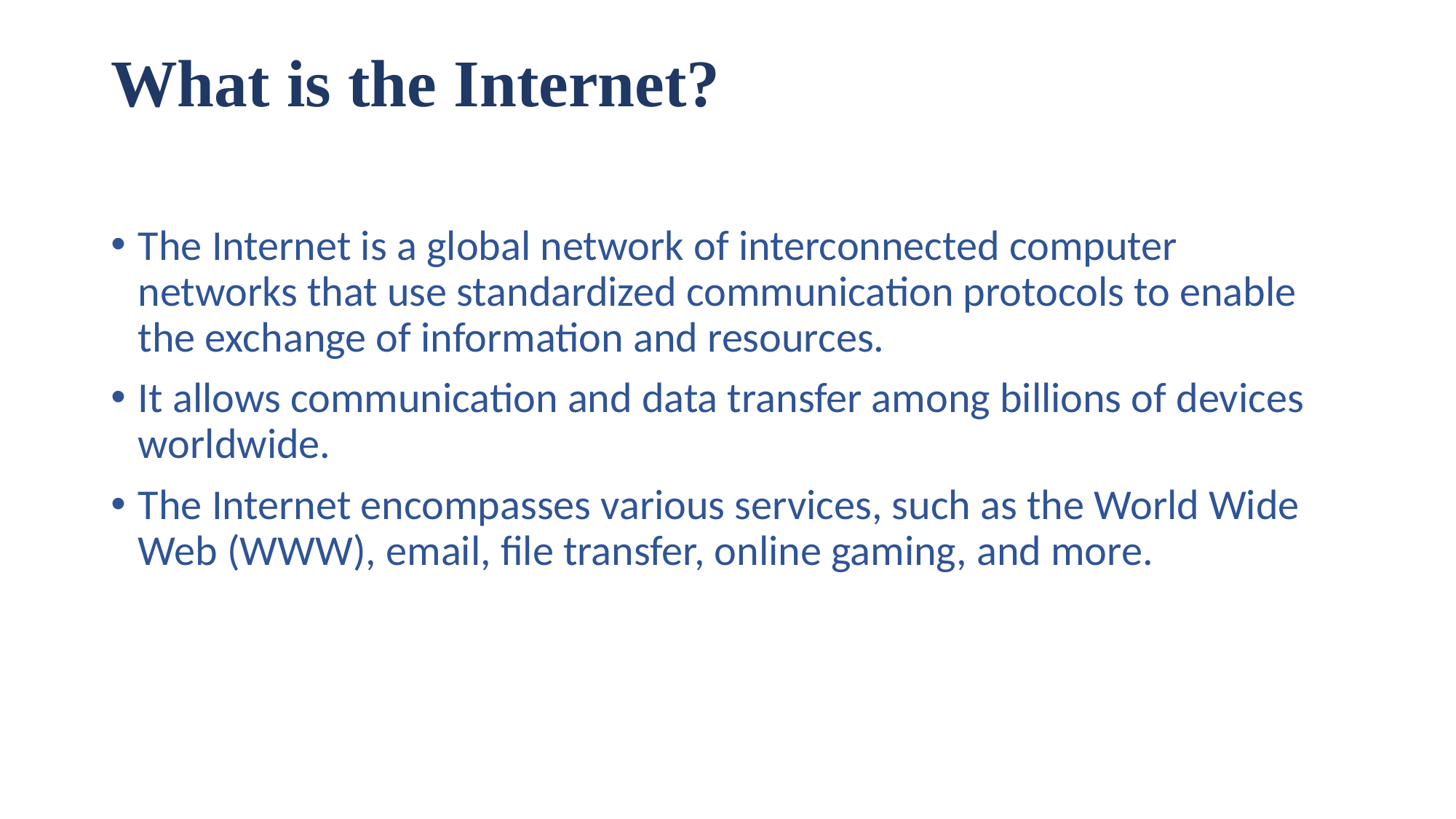

# What is the Internet?
The Internet is a global network of interconnected computer networks that use standardized communication protocols to enable the exchange of information and resources.
It allows communication and data transfer among billions of devices worldwide.
The Internet encompasses various services, such as the World Wide Web (WWW), email, file transfer, online gaming, and more.